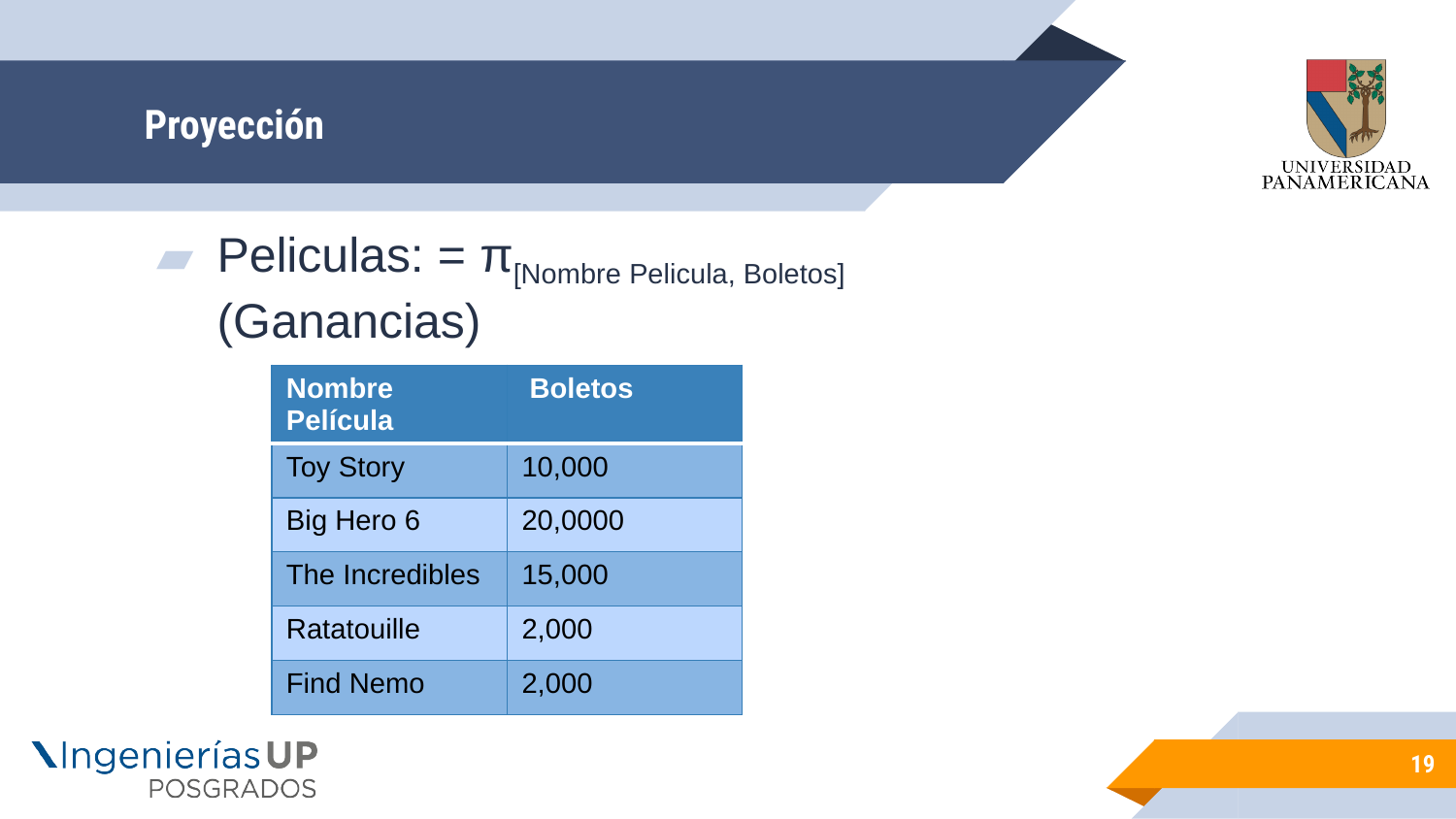

# Proyección
Peliculas: = π[Nombre Pelicula, Boletos](Ganancias)

| Nombre Película | Boletos |
| --- | --- |
| Toy Story | 10,000 |
| Big Hero 6 | 20,0000 |
| The Incredibles | 15,000 |
| Ratatouille | 2,000 |
| Find Nemo | 2,000 |
19